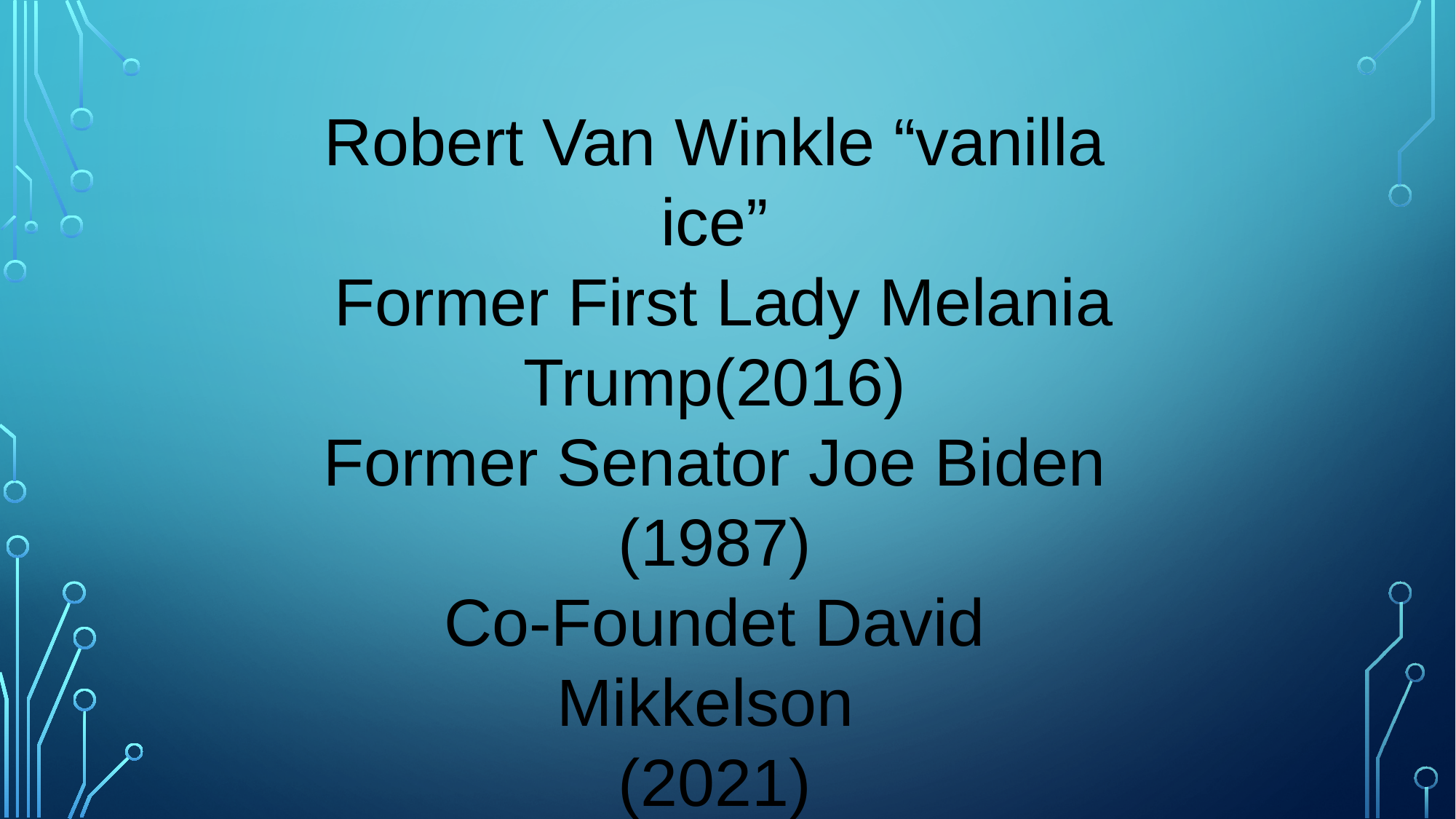

Robert Van Winkle “vanilla ice”
 Former First Lady Melania
Trump(2016)
Former Senator Joe Biden (1987)
Co-Foundet David Mikkelson
(2021)